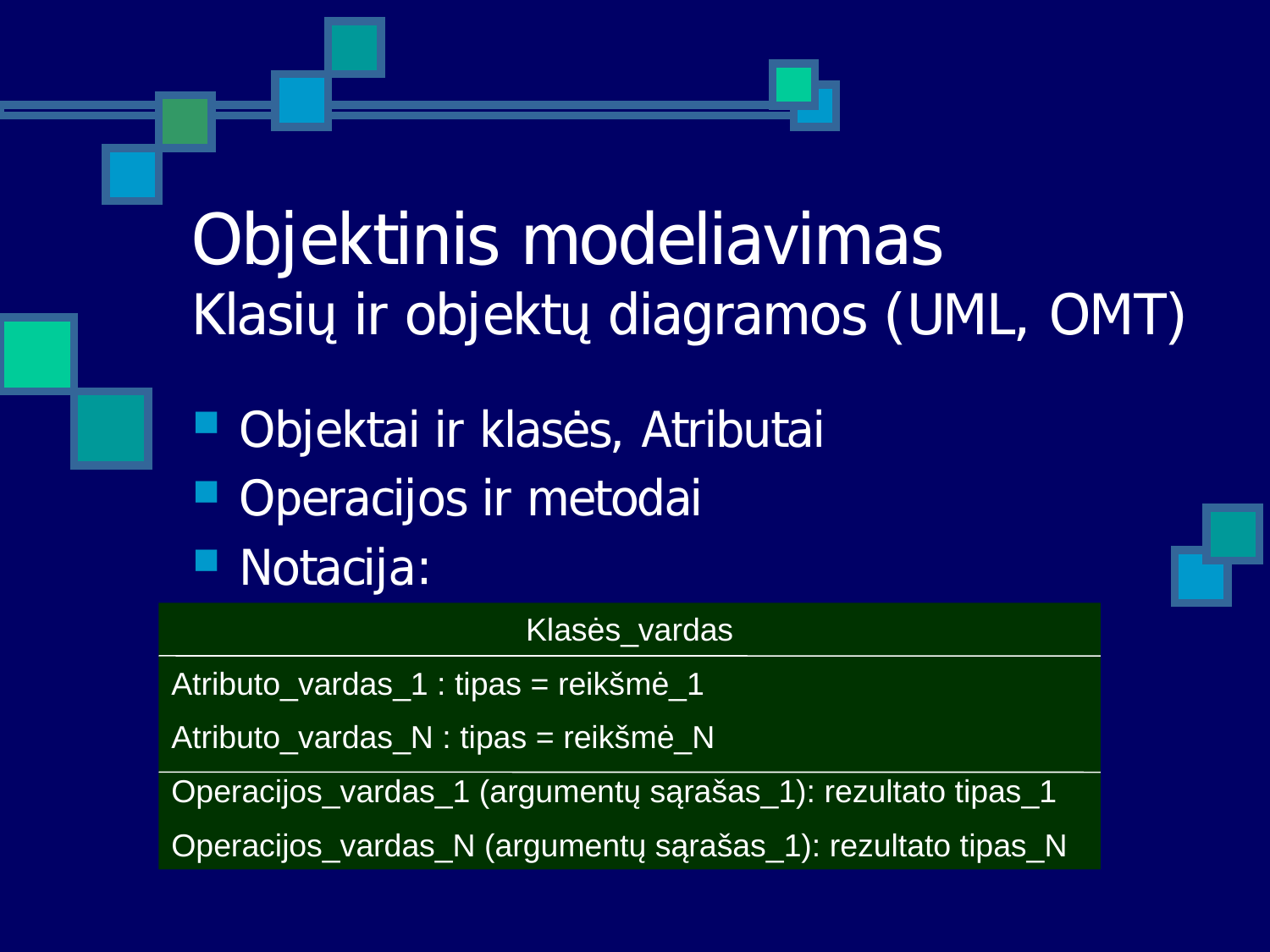

# Objektinis modeliavimas Klasių ir objektų diagramos (UML, OMT)
Objektai ir klasės, Atributai
Operacijos ir metodai
Notacija:
Klasės_vardas
Atributo_vardas_1 : tipas = reikšmė_1
Atributo_vardas_N : tipas = reikšmė_N
Operacijos_vardas_1 (argumentų sąrašas_1): rezultato tipas_1
Operacijos_vardas_N (argumentų sąrašas_1): rezultato tipas_N